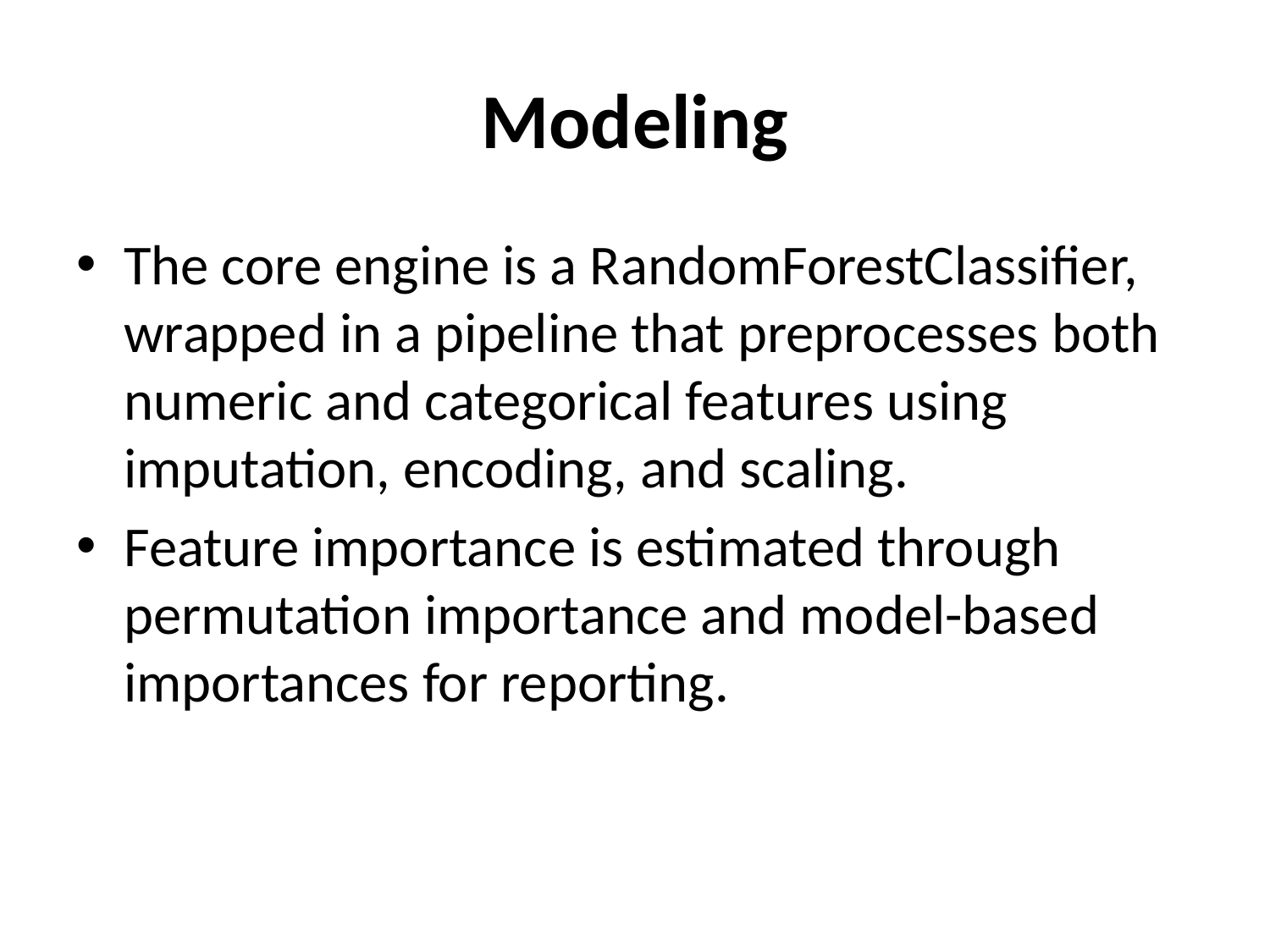

# Modeling
The core engine is a RandomForestClassifier, wrapped in a pipeline that preprocesses both numeric and categorical features using imputation, encoding, and scaling.
Feature importance is estimated through permutation importance and model-based importances for reporting.